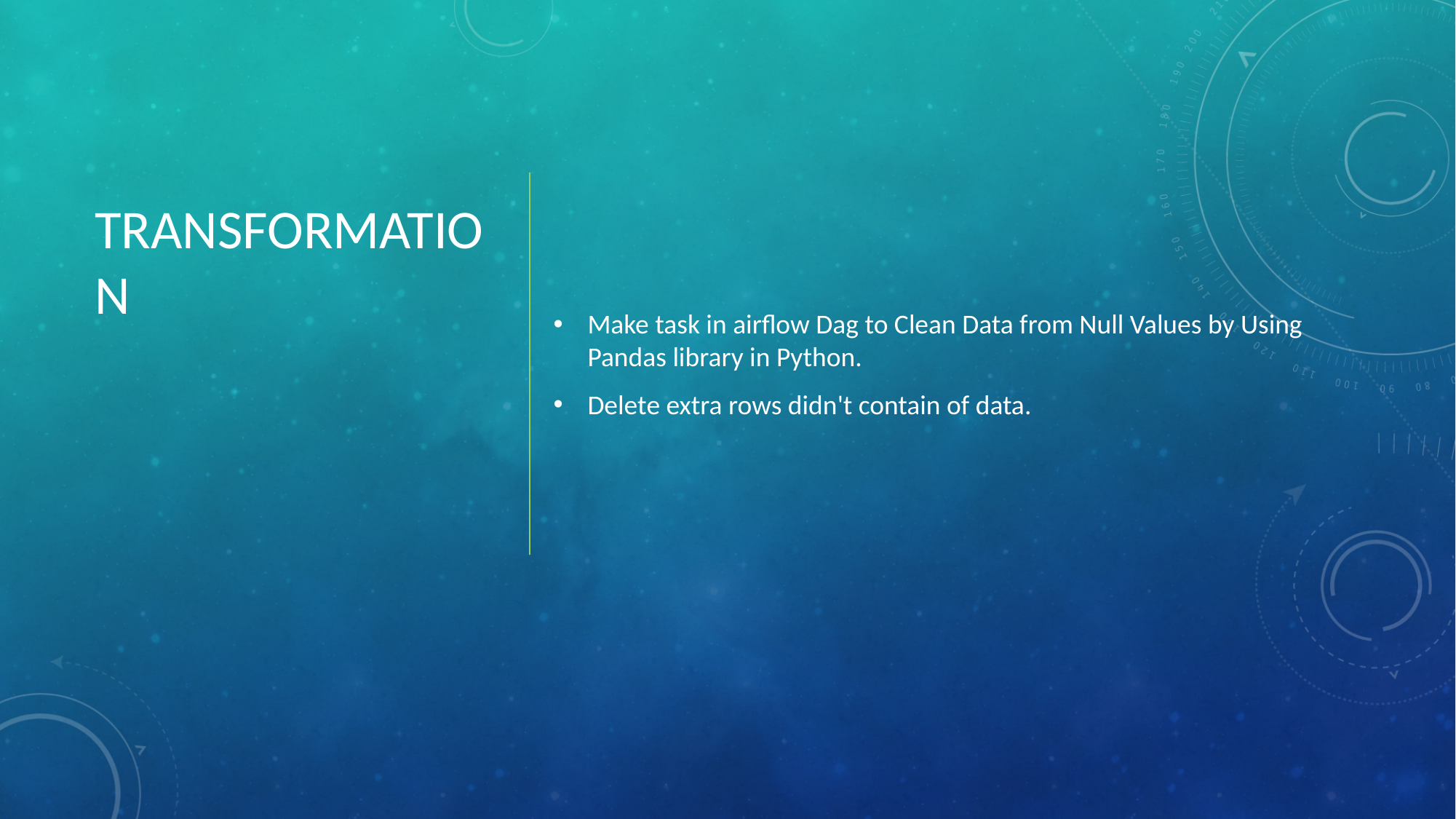

# transformation
Make task in airflow Dag to Clean Data from Null Values by Using Pandas library in Python.
Delete extra rows didn't contain of data.